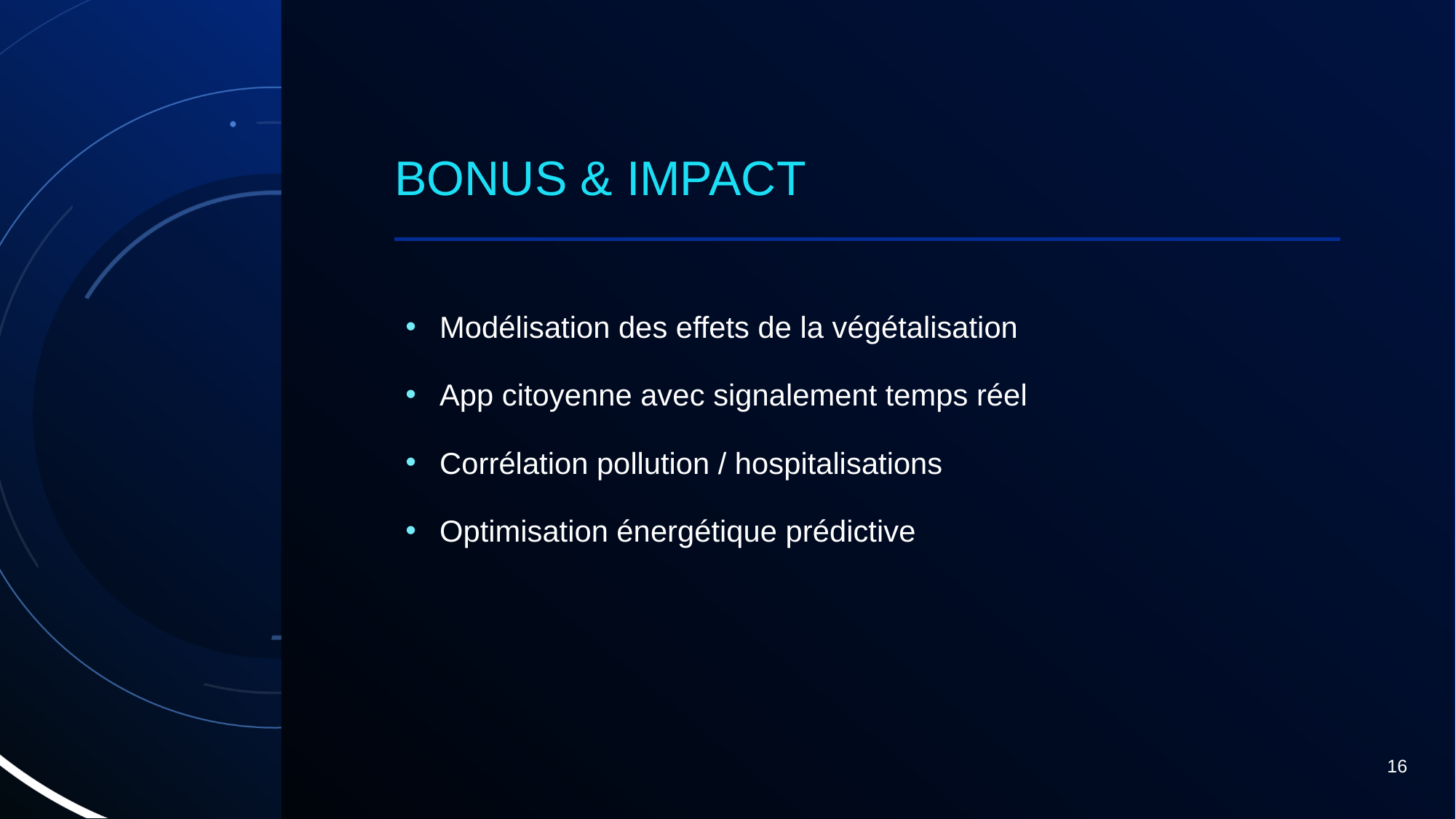

# Bonus & Impact
Modélisation des effets de la végétalisation
App citoyenne avec signalement temps réel
Corrélation pollution / hospitalisations
Optimisation énergétique prédictive
16